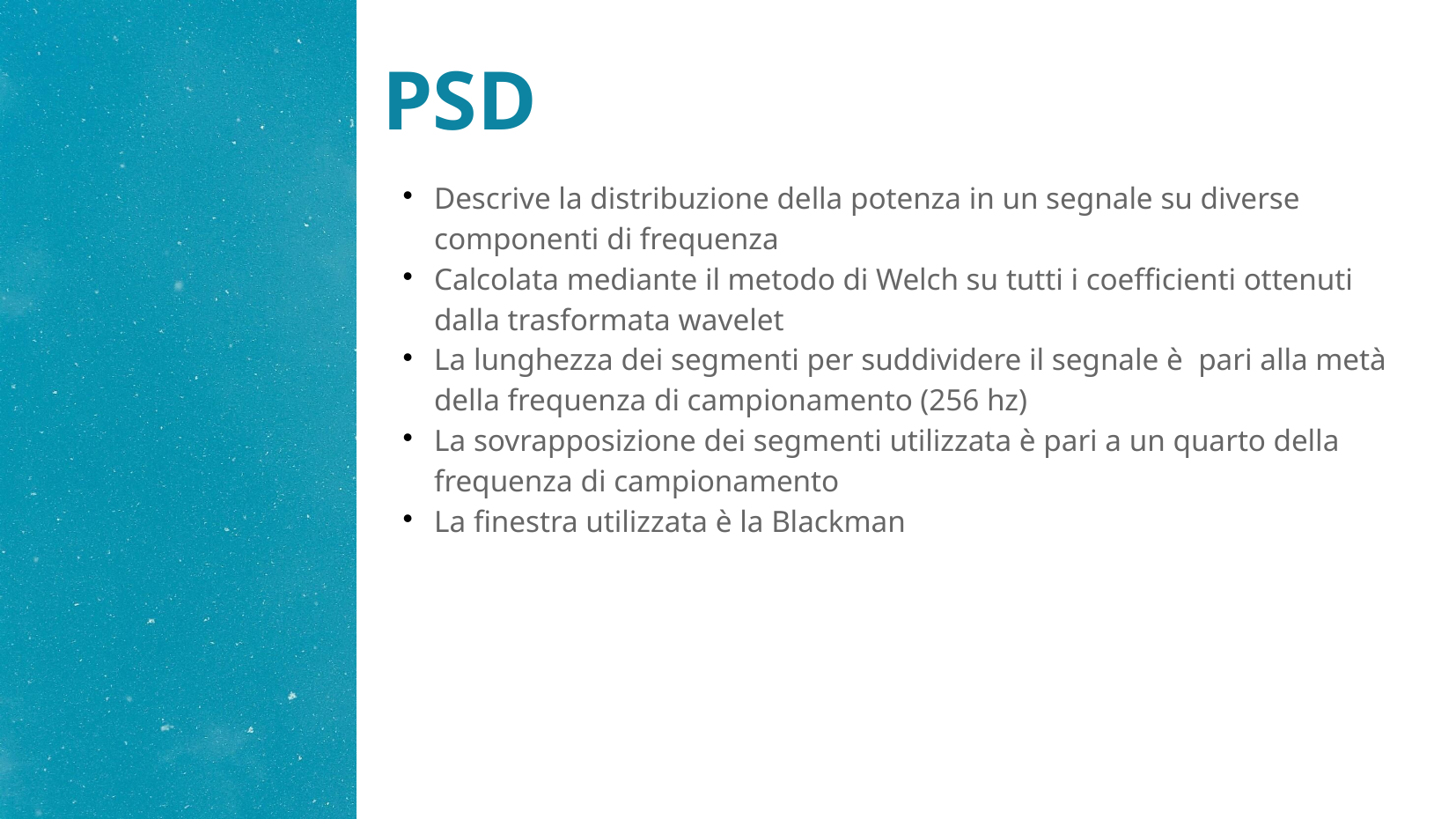

# PSD
Descrive la distribuzione della potenza in un segnale su diverse componenti di frequenza
Calcolata mediante il metodo di Welch su tutti i coefficienti ottenuti dalla trasformata wavelet
La lunghezza dei segmenti per suddividere il segnale è  pari alla metà della frequenza di campionamento (256 hz)
La sovrapposizione dei segmenti utilizzata è pari a un quarto della frequenza di campionamento
La finestra utilizzata è la Blackman